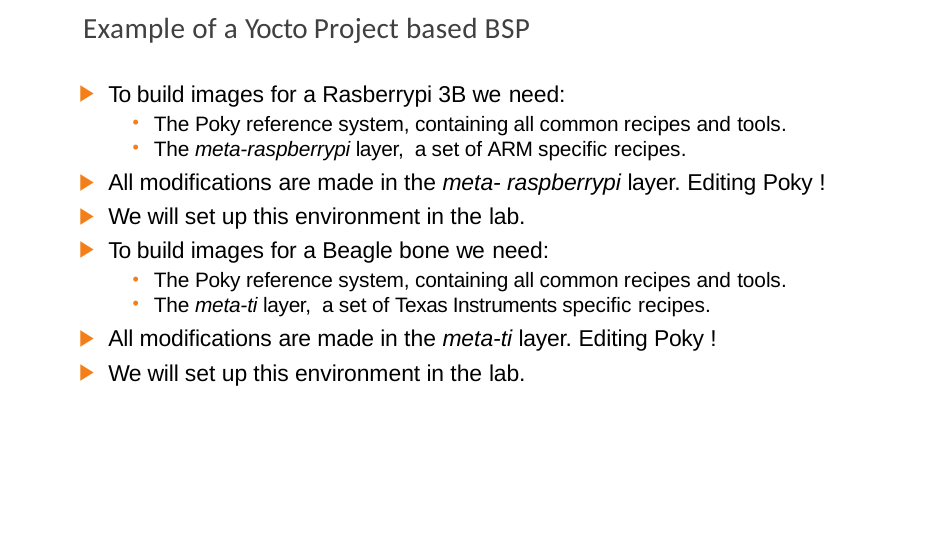

# Example of a Yocto Project based BSP
To build images for a Rasberrypi 3B we need:
The Poky reference system, containing all common recipes and tools.
The meta-raspberrypi layer,  a set of ARM specific recipes.
All modifications are made in the meta- raspberrypi layer. Editing Poky !
We will set up this environment in the lab.
To build images for a Beagle bone we need:
The Poky reference system, containing all common recipes and tools.
The meta-ti layer,  a set of Texas Instruments specific recipes.
All modifications are made in the meta-ti layer. Editing Poky !
We will set up this environment in the lab.

16/300
Remake by Mao Huynh